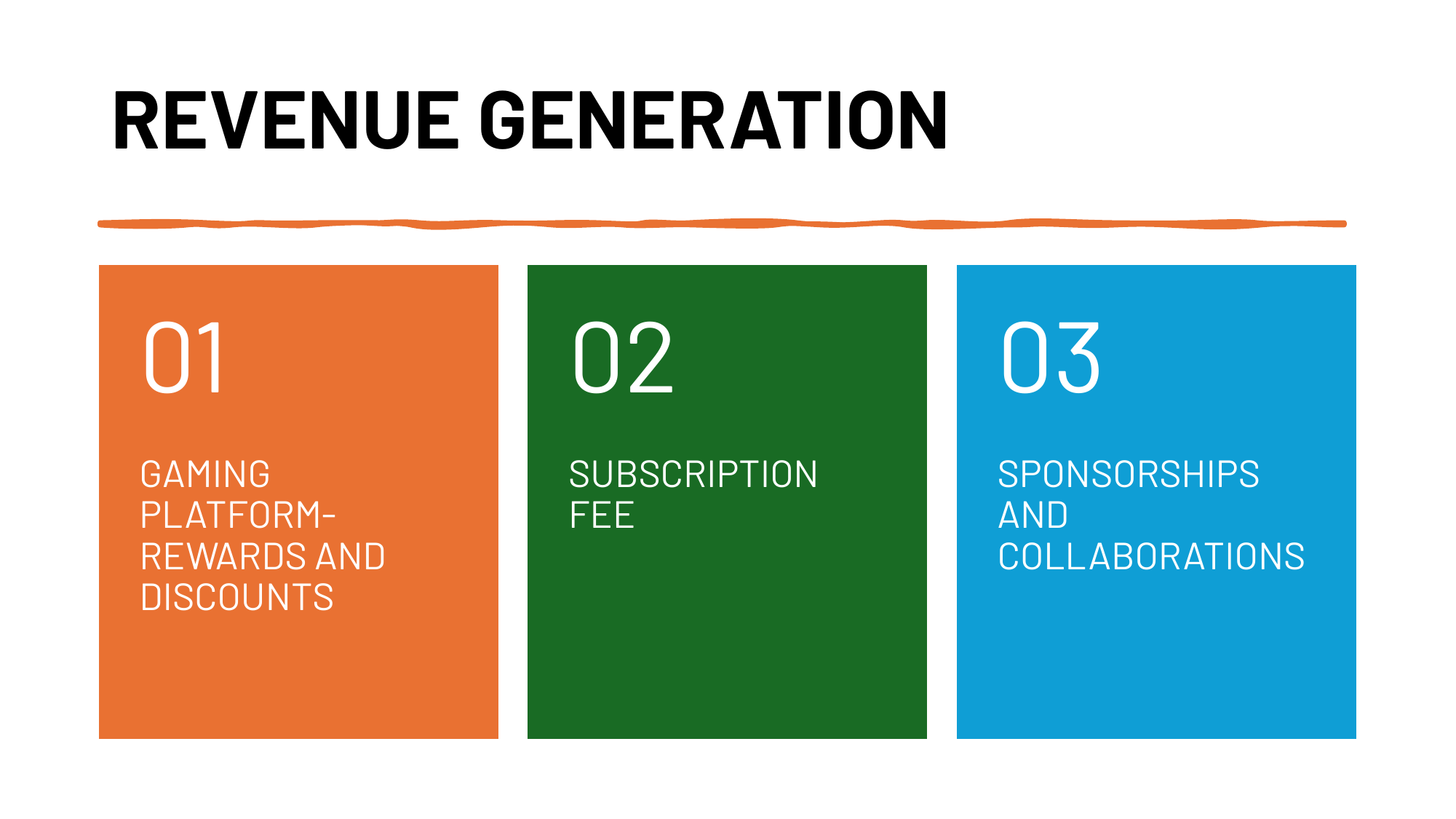

# REVENUE GENERATION

Gaming platform- rewards and discounts
01
Subscription fee
02
Sponsorships and collaborations
03